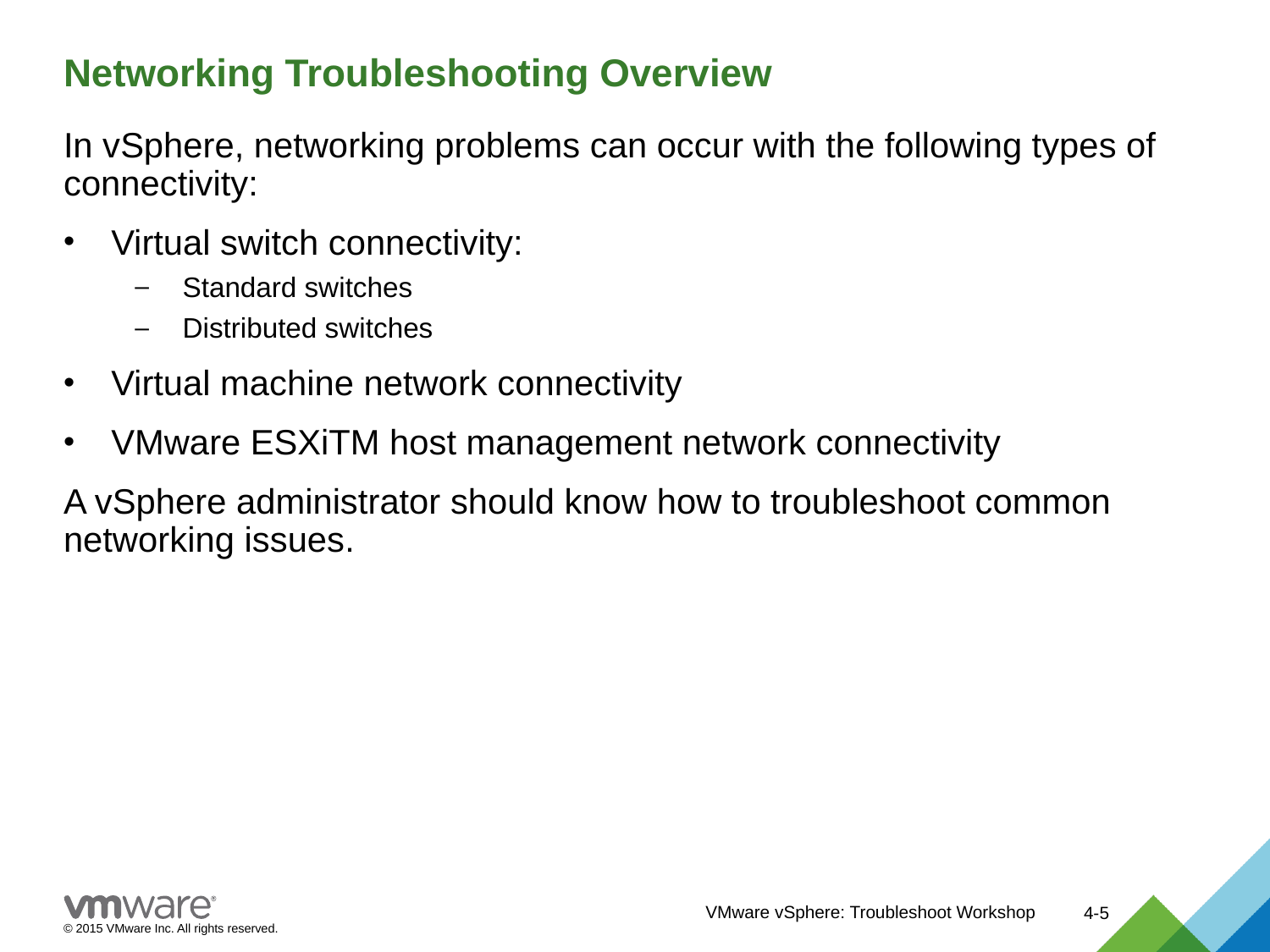

# Networking Troubleshooting Overview
In vSphere, networking problems can occur with the following types of connectivity:
Virtual switch connectivity:
Standard switches
Distributed switches
Virtual machine network connectivity
VMware ESXiTM host management network connectivity
A vSphere administrator should know how to troubleshoot common networking issues.